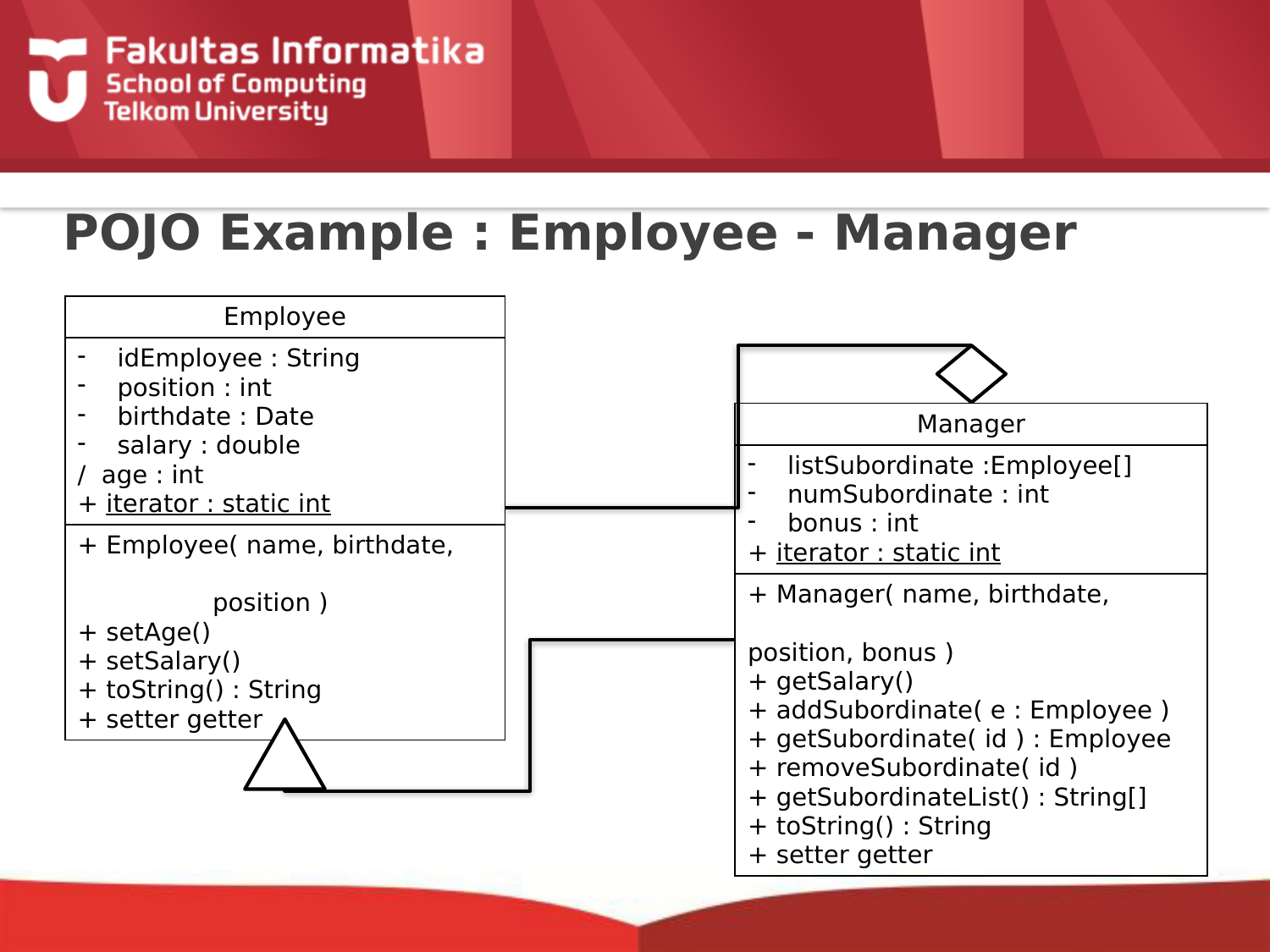

# POJO Example : Employee - Manager
| Employee |
| --- |
| idEmployee : String position : int birthdate : Date salary : double / age : int + iterator : static int |
| + Employee( name, birthdate, position ) + setAge() + setSalary() + toString() : String + setter getter |

| Manager |
| --- |
| listSubordinate :Employee[] numSubordinate : int bonus : int + iterator : static int |
| + Manager( name, birthdate, position, bonus ) + getSalary() + addSubordinate( e : Employee ) + getSubordinate( id ) : Employee + removeSubordinate( id ) + getSubordinateList() : String[] + toString() : String + setter getter |